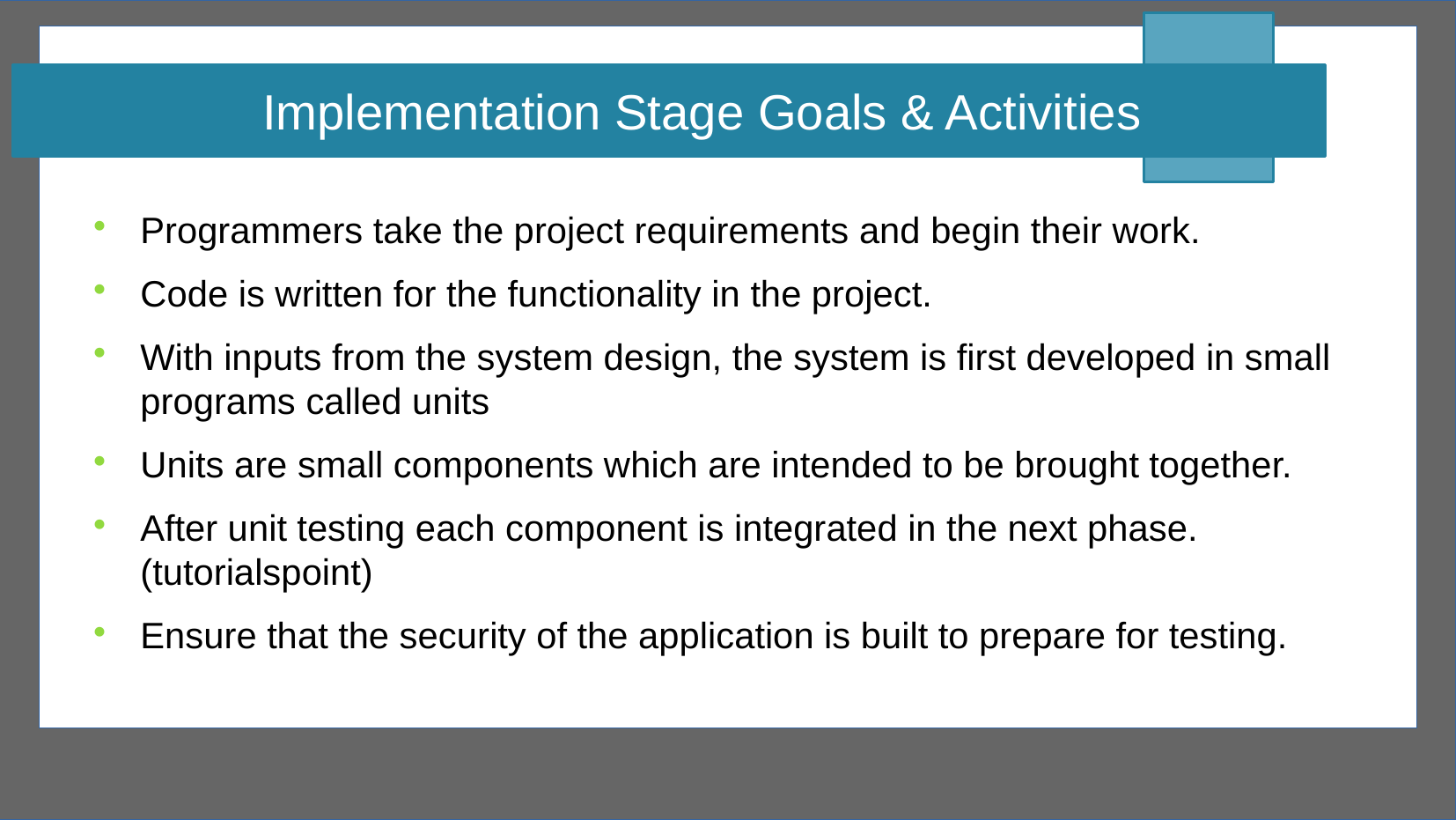

Implementation Stage Goals & Activities
Programmers take the project requirements and begin their work.
Code is written for the functionality in the project.
With inputs from the system design, the system is first developed in small programs called units
Units are small components which are intended to be brought together.
After unit testing each component is integrated in the next phase. (tutorialspoint)
Ensure that the security of the application is built to prepare for testing.